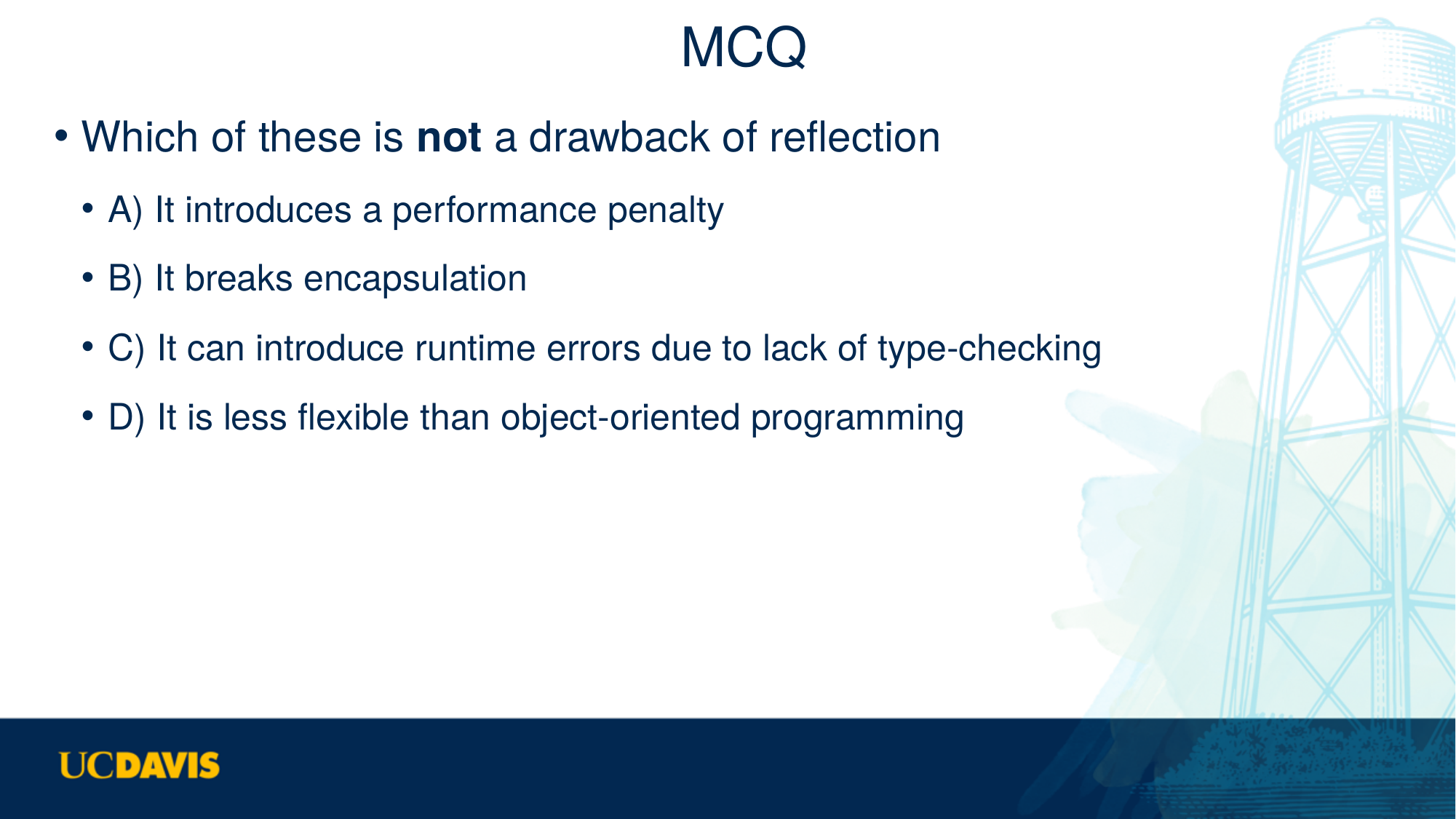

# MCQ
Which of these is not a drawback of reflection
A) It introduces a performance penalty
B) It breaks encapsulation
C) It can introduce runtime errors due to lack of type-checking
D) It is less flexible than object-oriented programming